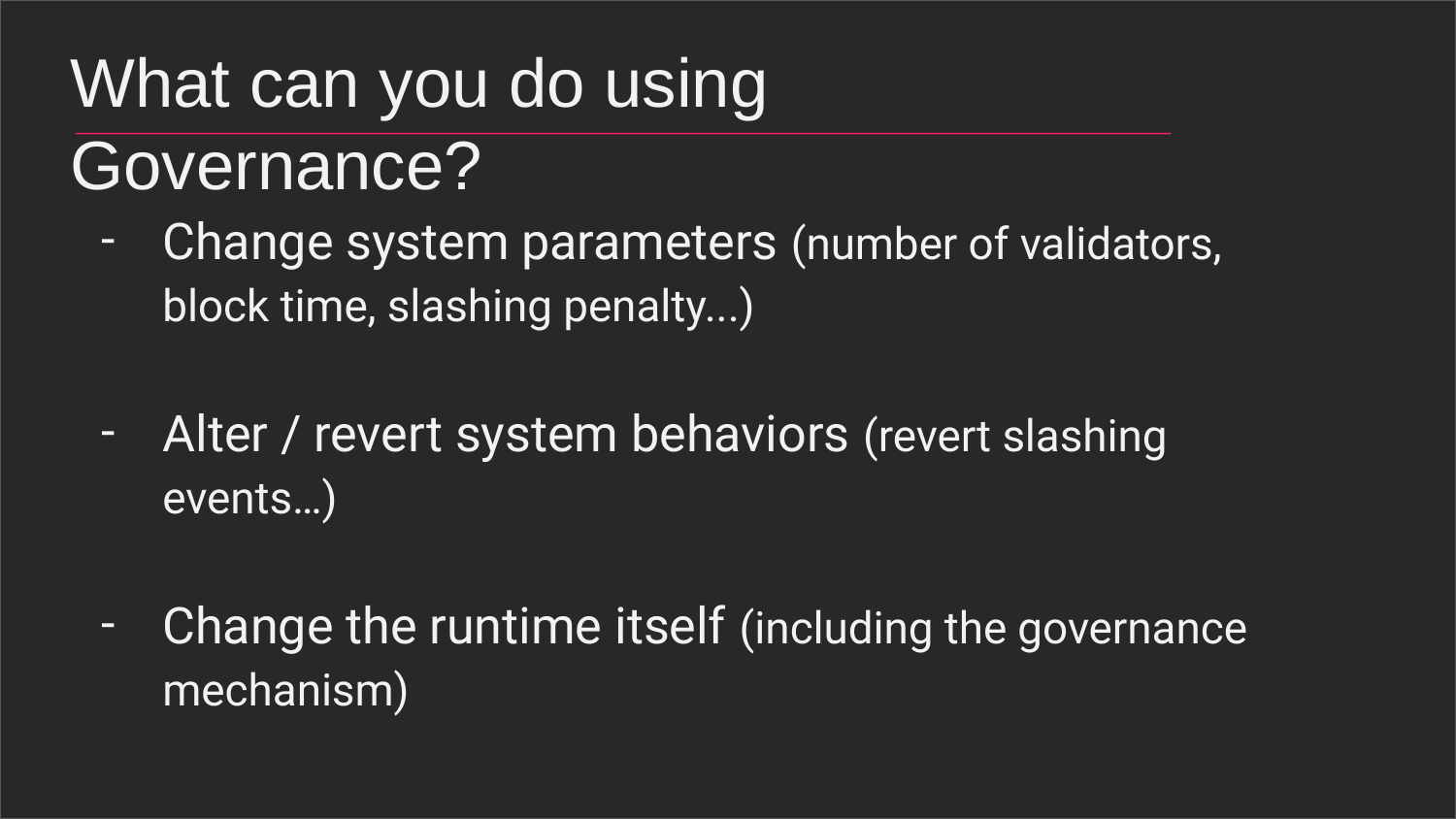

What can you do using Governance?

Change system parameters (number of validators, block time, slashing penalty...)

Alter / revert system behaviors (revert slashing events…)
Change the runtime itself (including the governance mechanism)